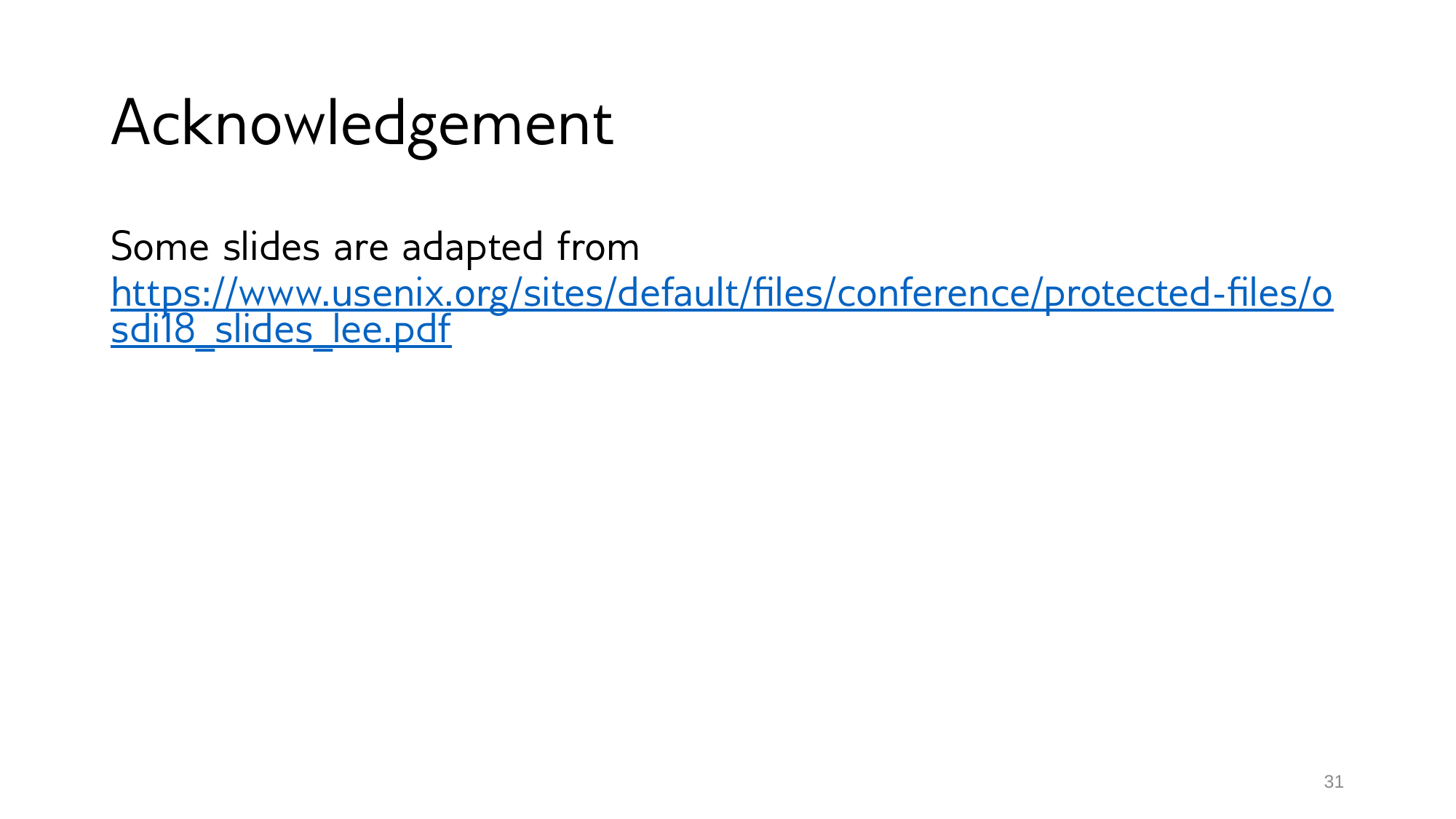

# Acknowledgement
Some slides are adapted from https://www.usenix.org/sites/default/files/conference/protected-files/osdi18_slides_lee.pdf
31